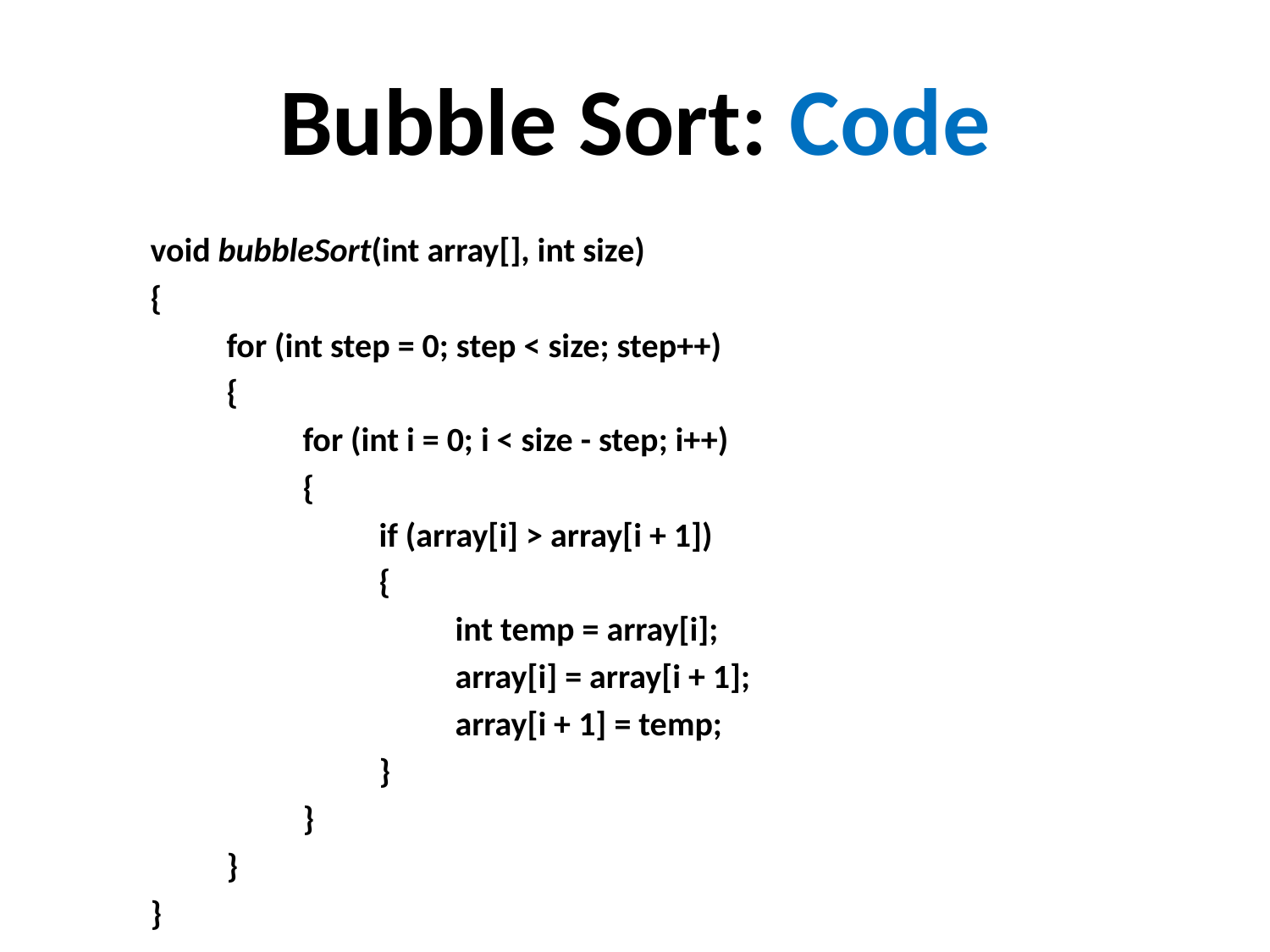

# Bubble Sort: Code
void bubbleSort(int array[], int size)
{
	for (int step = 0; step < size; step++)
	{
    		for (int i = 0; i < size - step; i++)
		{
			if (array[i] > array[i + 1])
			{
        				int temp = array[i];
        				array[i] = array[i + 1];
        				array[i + 1] = temp;
      			}
    		}
  	}
}